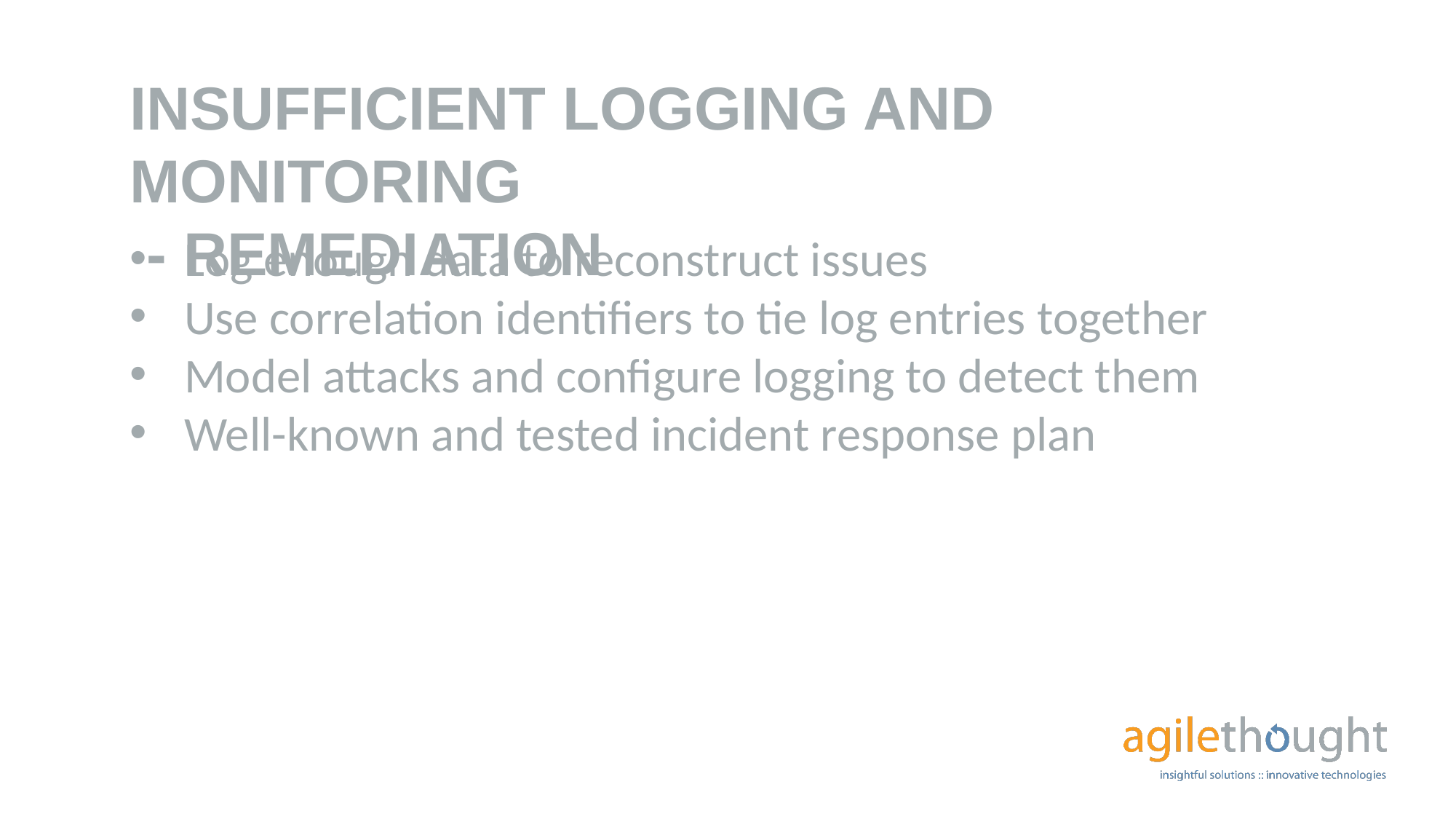

INSUFFICIENT LOGGING AND MONITORING
 - REMEDIATION
Log enough data to reconstruct issues
Use correlation identifiers to tie log entries together
Model attacks and configure logging to detect them
Well-known and tested incident response plan